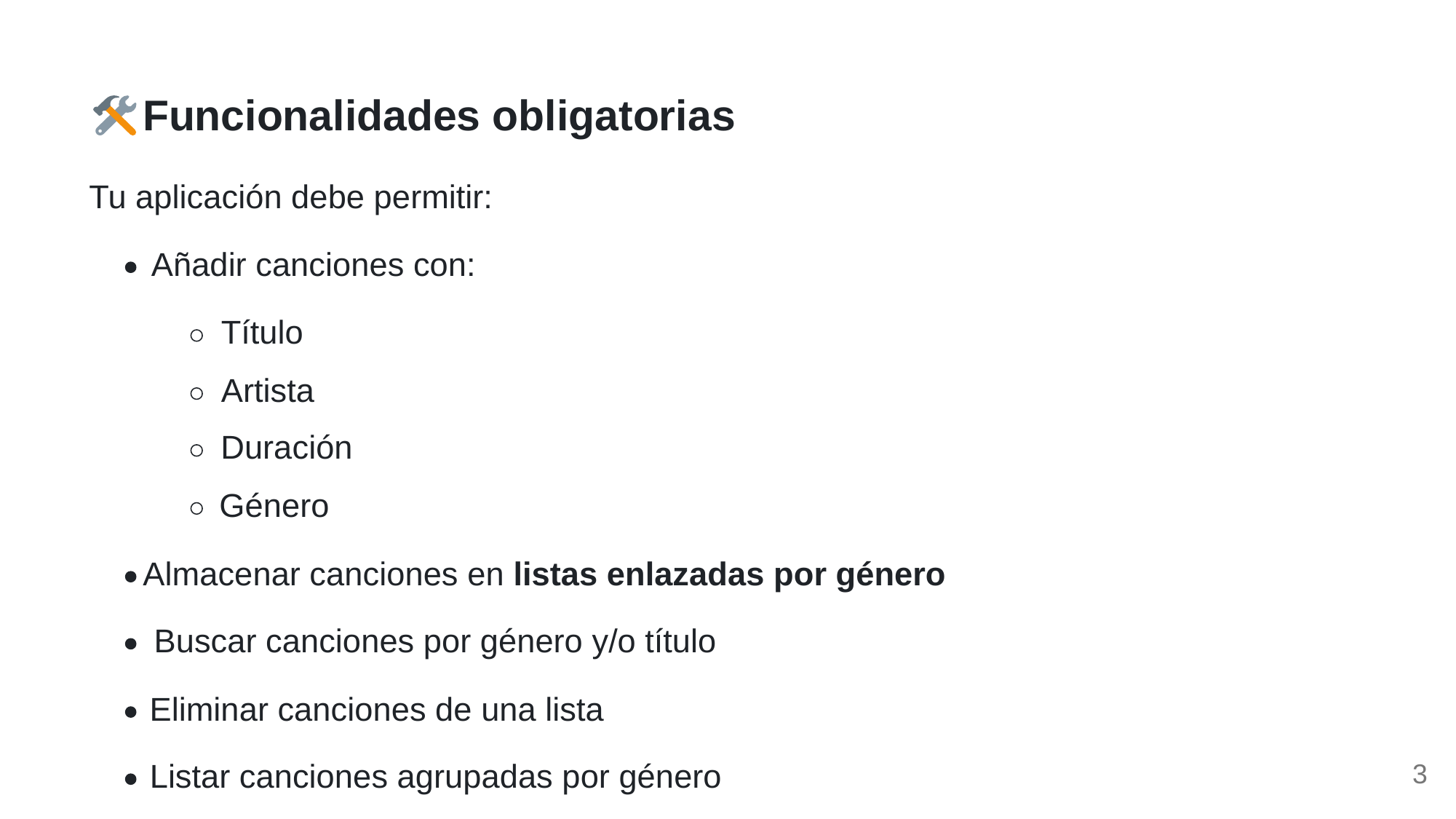

Funcionalidades obligatorias

Tu aplicación debe permitir:
Añadir canciones con:

Título

Artista

Duración

Género

Almacenar canciones en listas enlazadas por género

Buscar canciones por género y/o título

Eliminar canciones de una lista

Listar canciones agrupadas por género
3